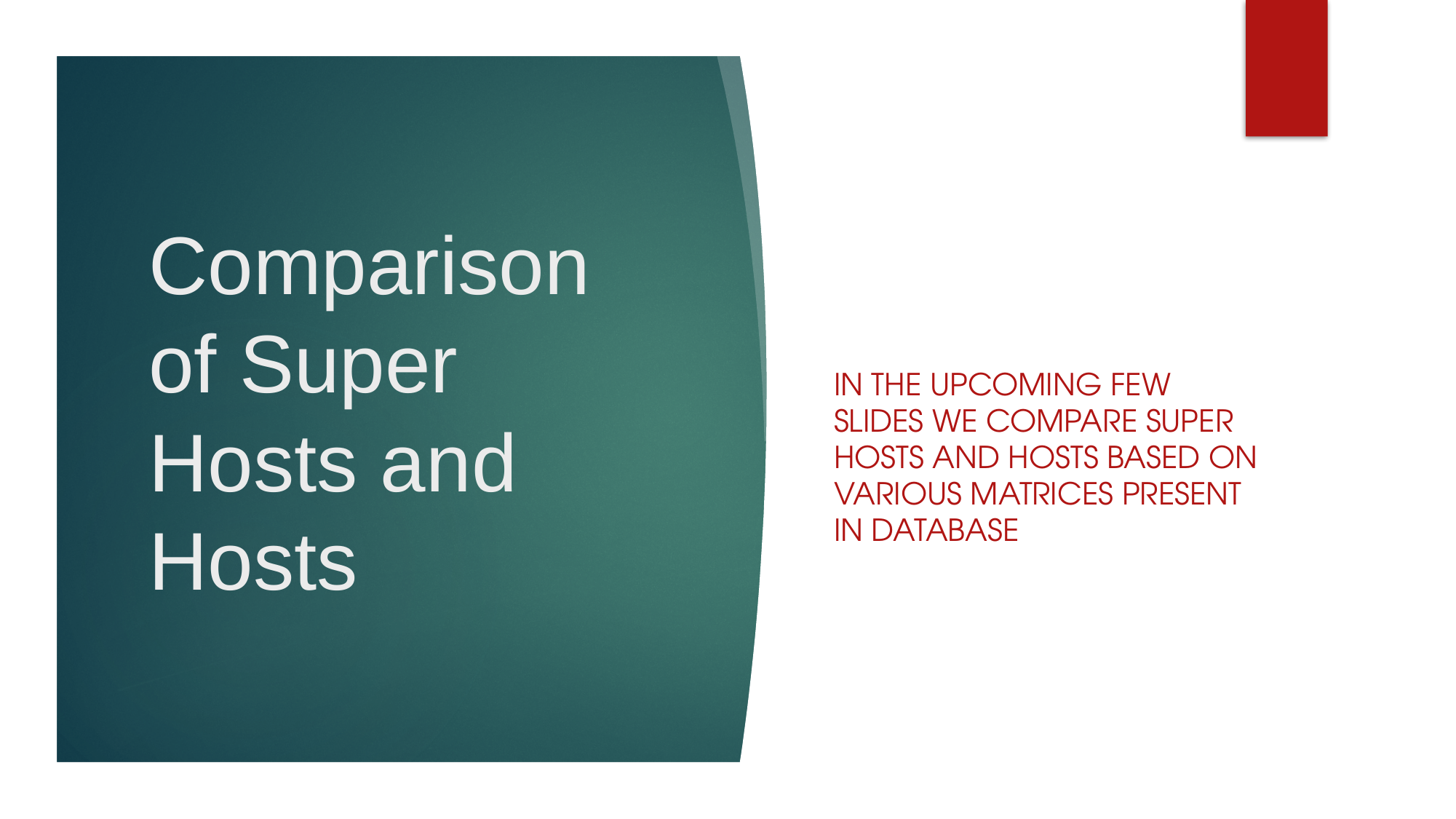

# Comparison of Super Hosts and Hosts
In the upcoming few slides we compare super hosts and hosts based on various matrices present in database